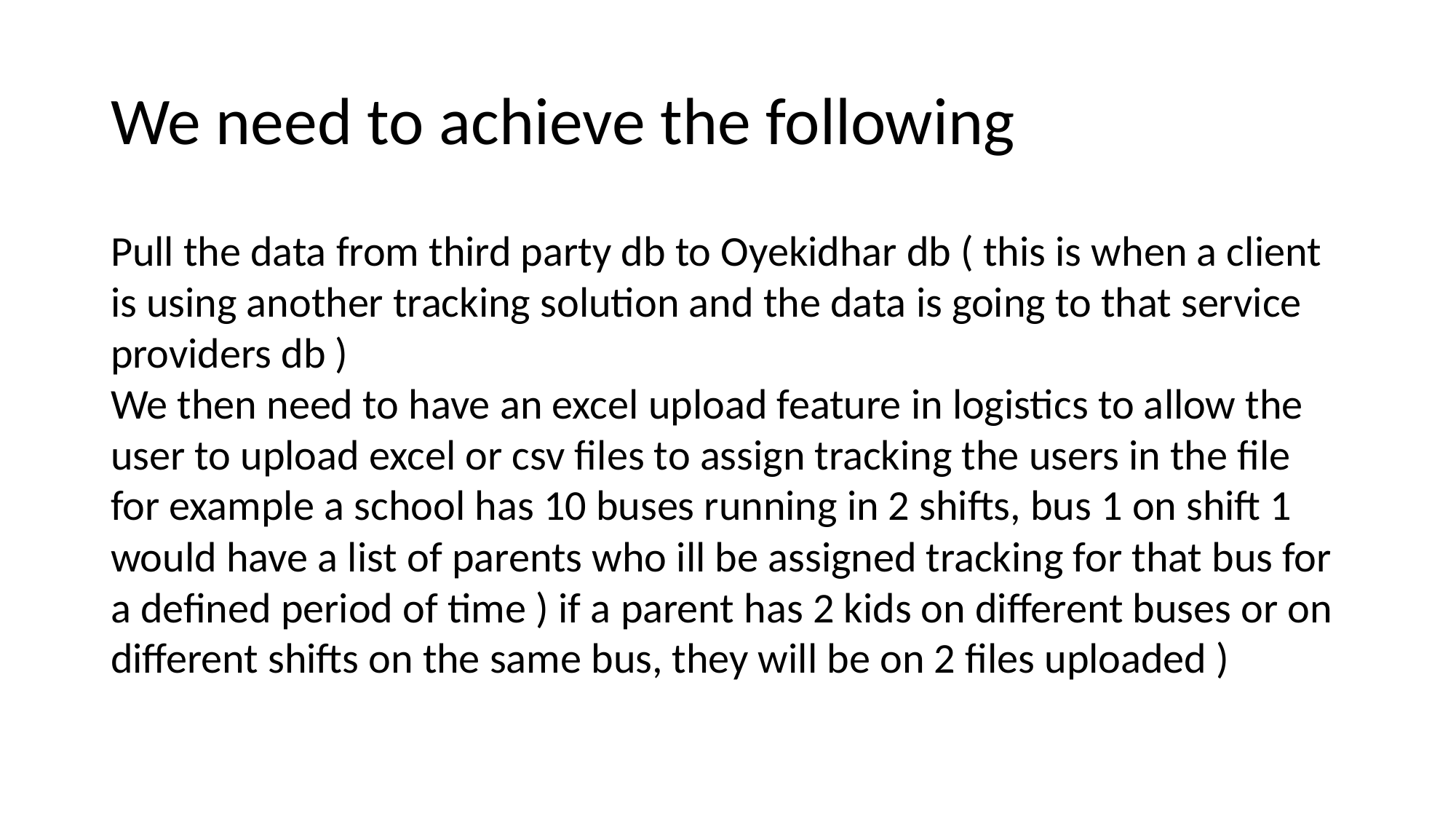

We need to achieve the following
Pull the data from third party db to Oyekidhar db ( this is when a client is using another tracking solution and the data is going to that service providers db )
We then need to have an excel upload feature in logistics to allow the user to upload excel or csv files to assign tracking the users in the file for example a school has 10 buses running in 2 shifts, bus 1 on shift 1 would have a list of parents who ill be assigned tracking for that bus for a defined period of time ) if a parent has 2 kids on different buses or on different shifts on the same bus, they will be on 2 files uploaded )